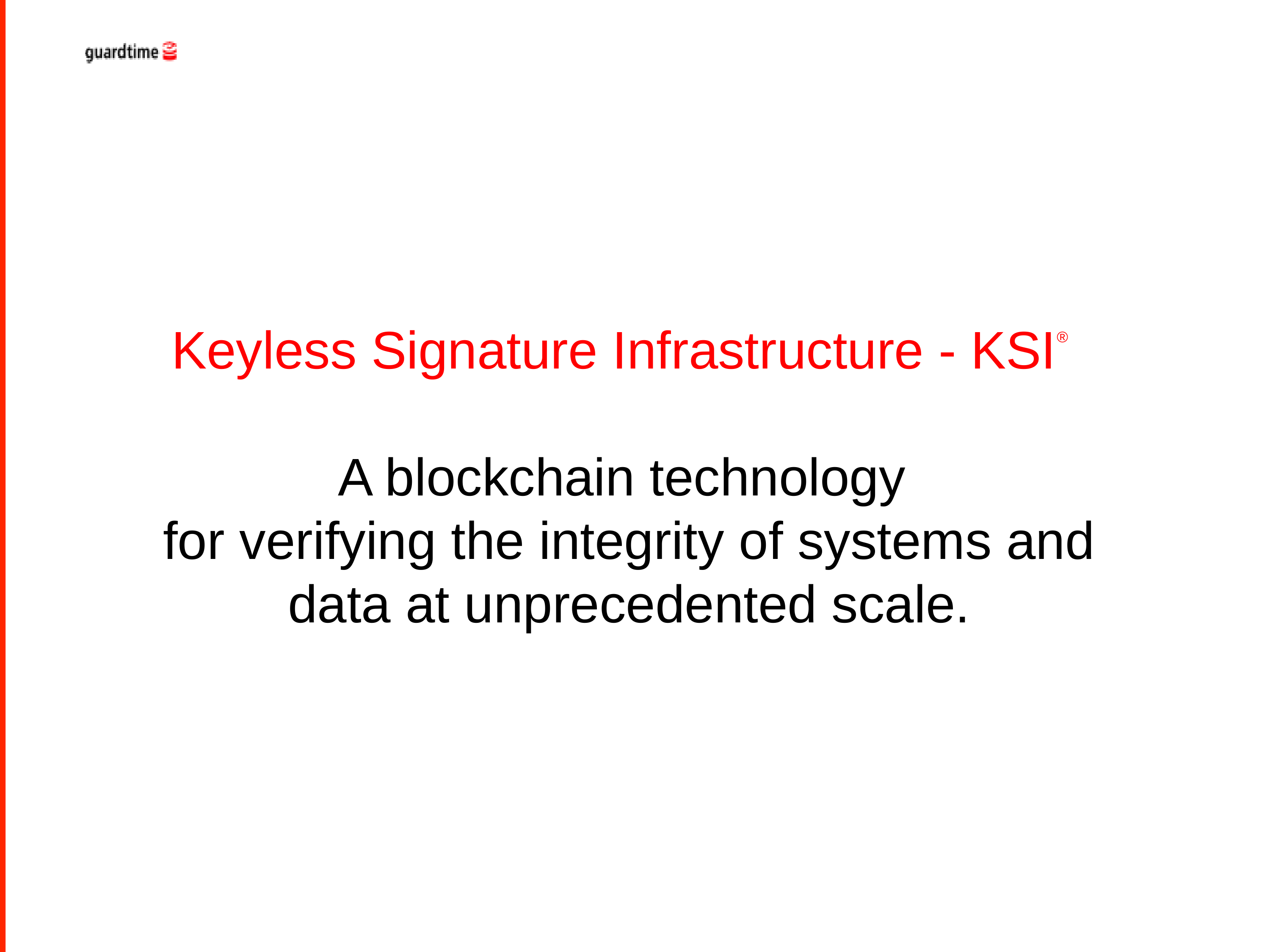

Keyless Signature Infrastructure - KSI®

A blockchain technology
for verifying the integrity of systems and data at unprecedented scale.